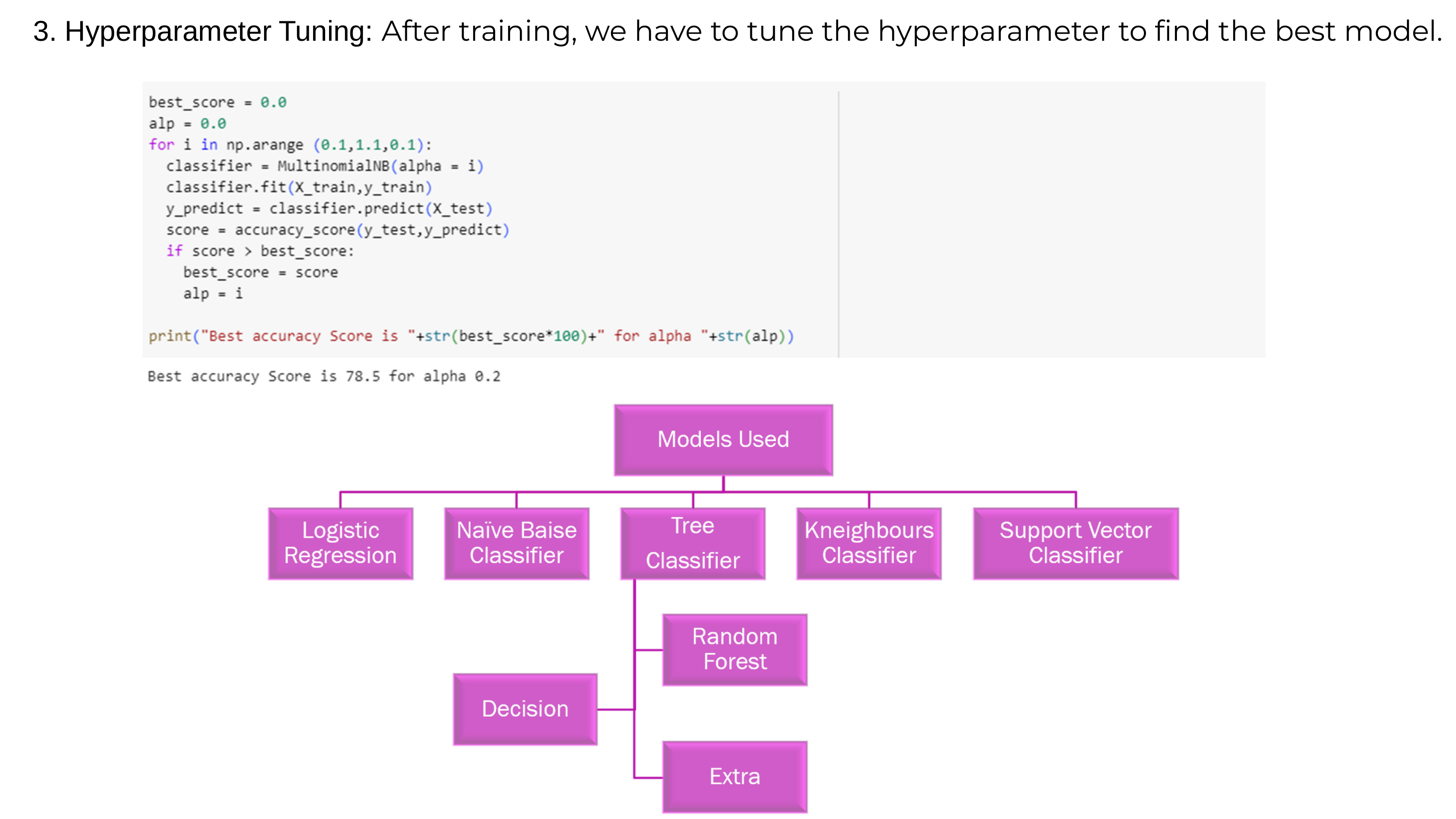

3. Hyperparameter Tuning: After training, we have to tune the hyperparameter to find the best model.